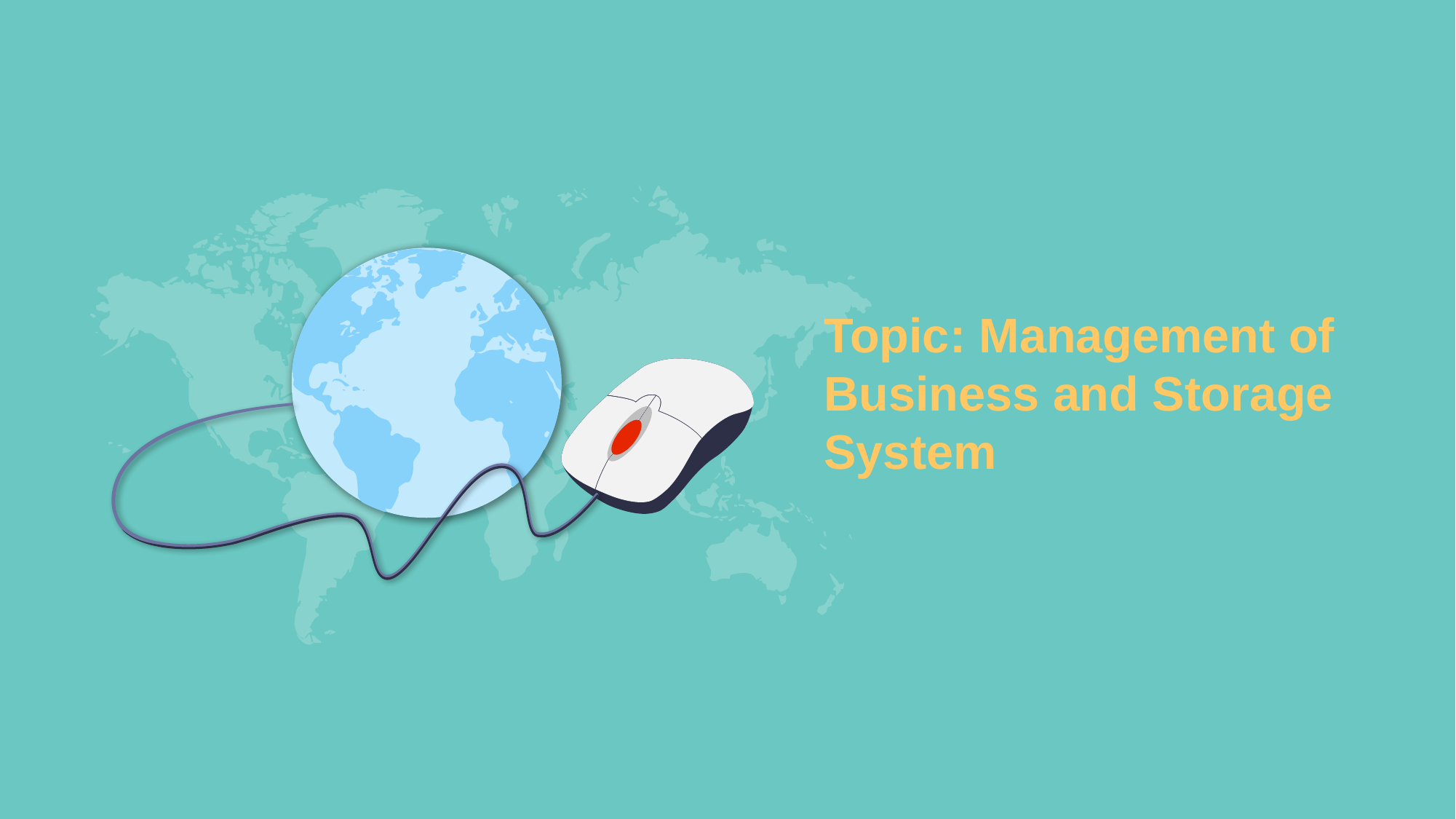

Topic: Management of Business and Storage System